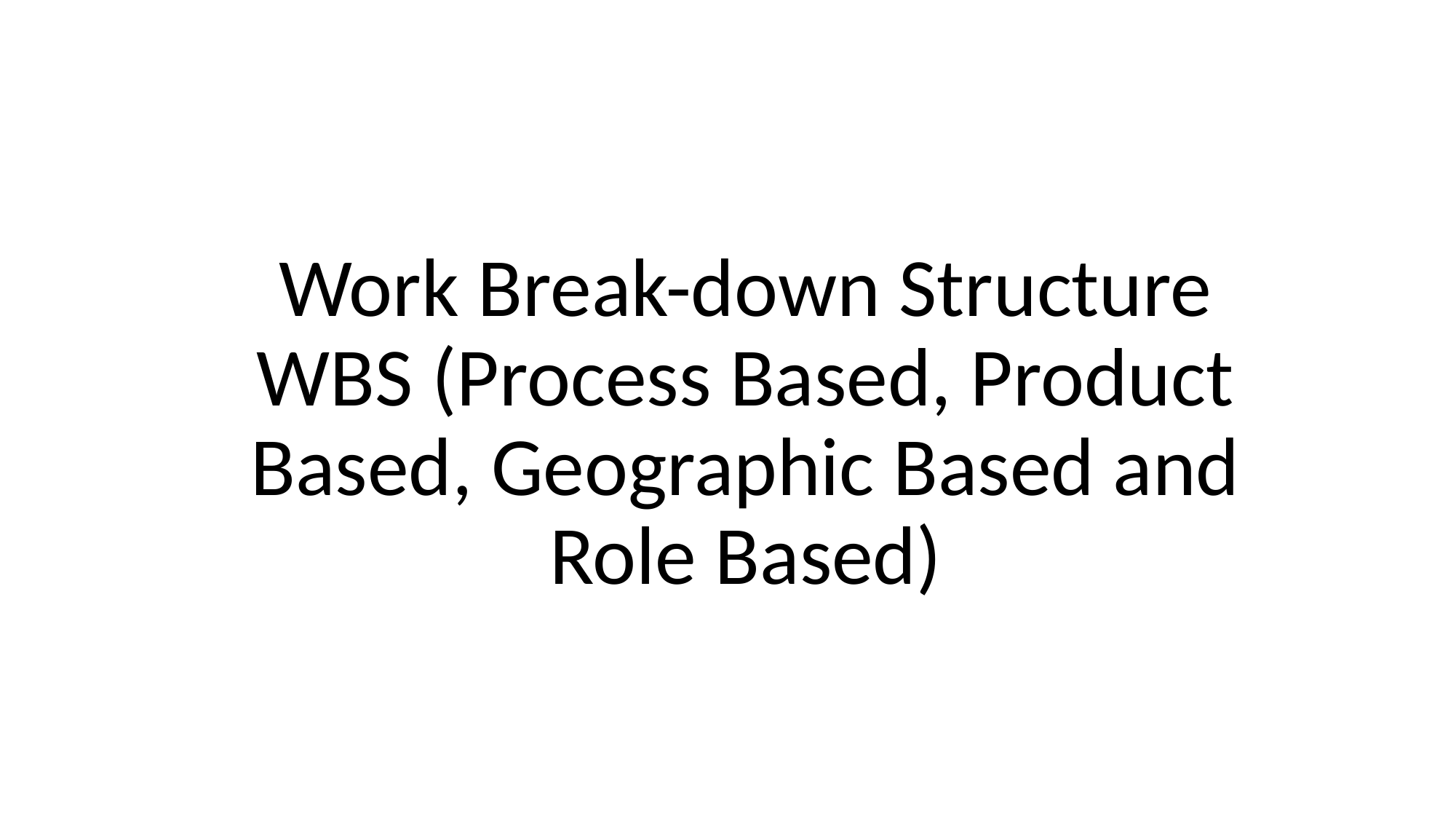

# Work Break-down Structure WBS (Process Based, Product Based, Geographic Based and Role Based)